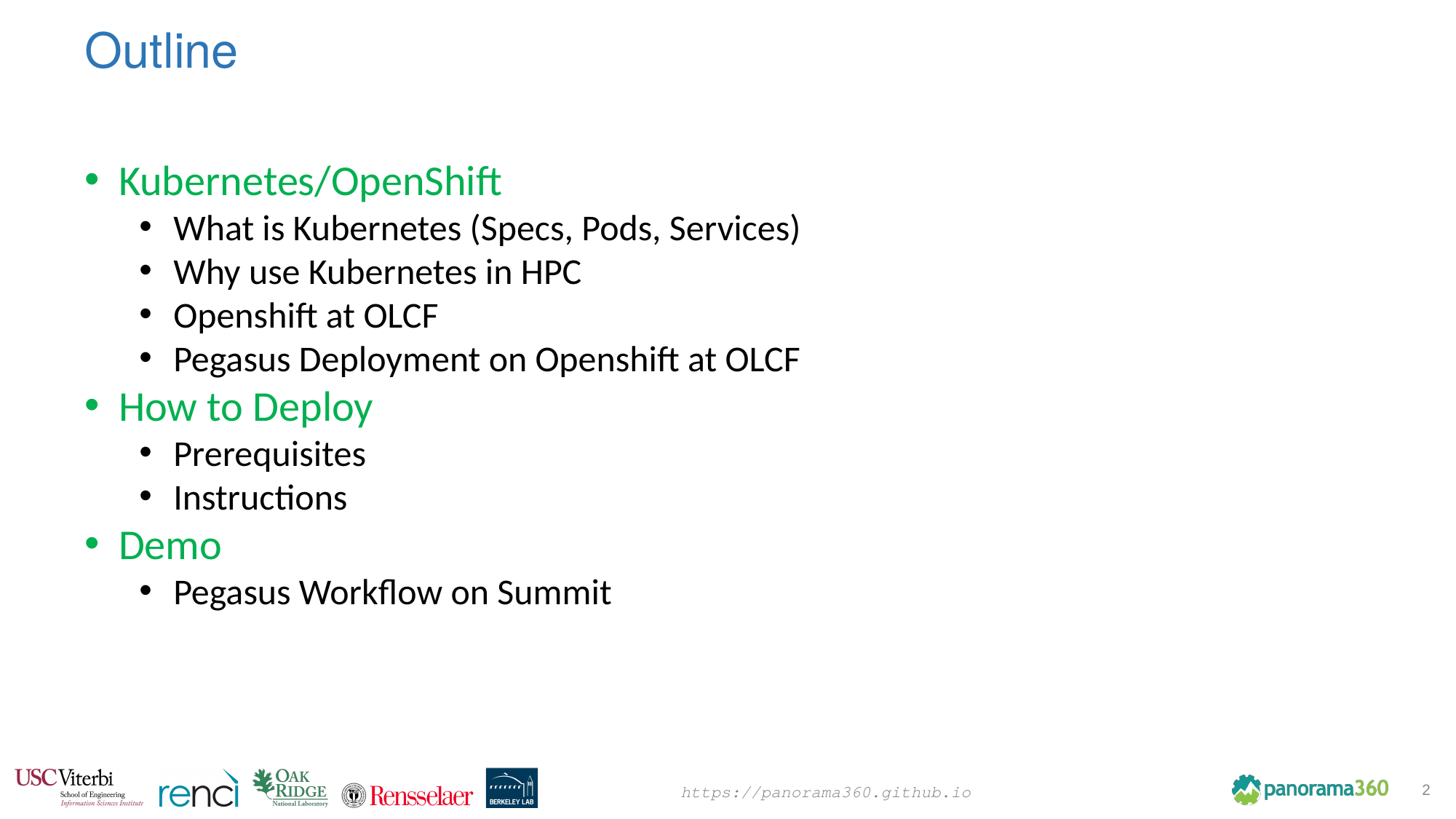

# Outline
Kubernetes/OpenShift
What is Kubernetes (Specs, Pods, Services)
Why use Kubernetes in HPC
Openshift at OLCF
Pegasus Deployment on Openshift at OLCF
How to Deploy
Prerequisites
Instructions
Demo
Pegasus Workflow on Summit

2